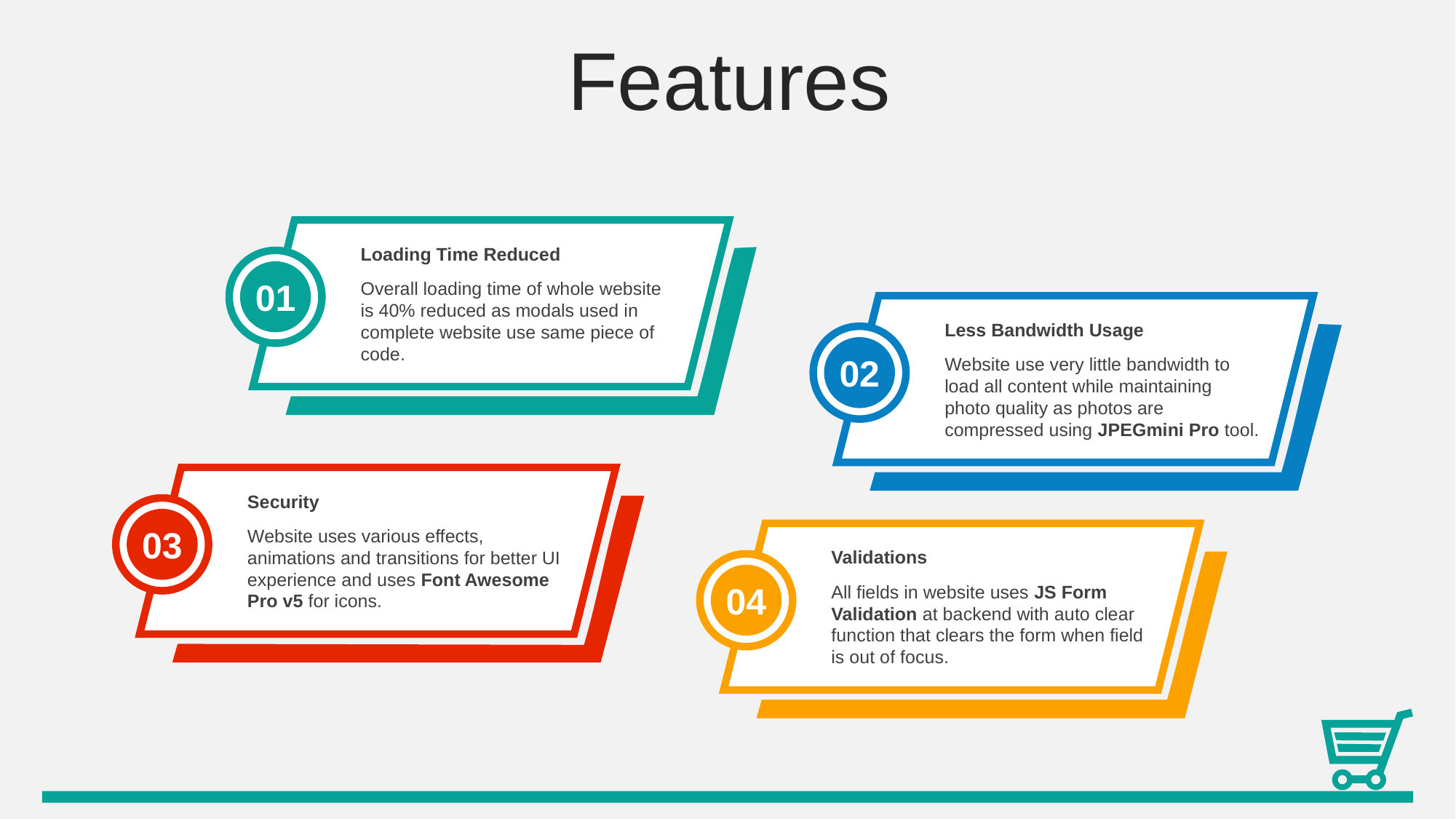

Features

Loading Time Reduced
Overall loading time of whole website is 40% reduced as modals used in complete website use same piece of code.

01

Less Bandwidth Usage
Website use very little bandwidth to load all content while maintaining photo quality as photos are compressed using JPEGmini Pro tool.

02

Security
Website uses various effects, animations and transitions for better UI experience and uses Font Awesome Pro v5 for icons.

03

Validations
All fields in website uses JS Form Validation at backend with auto clear function that clears the form when field is out of focus.

04